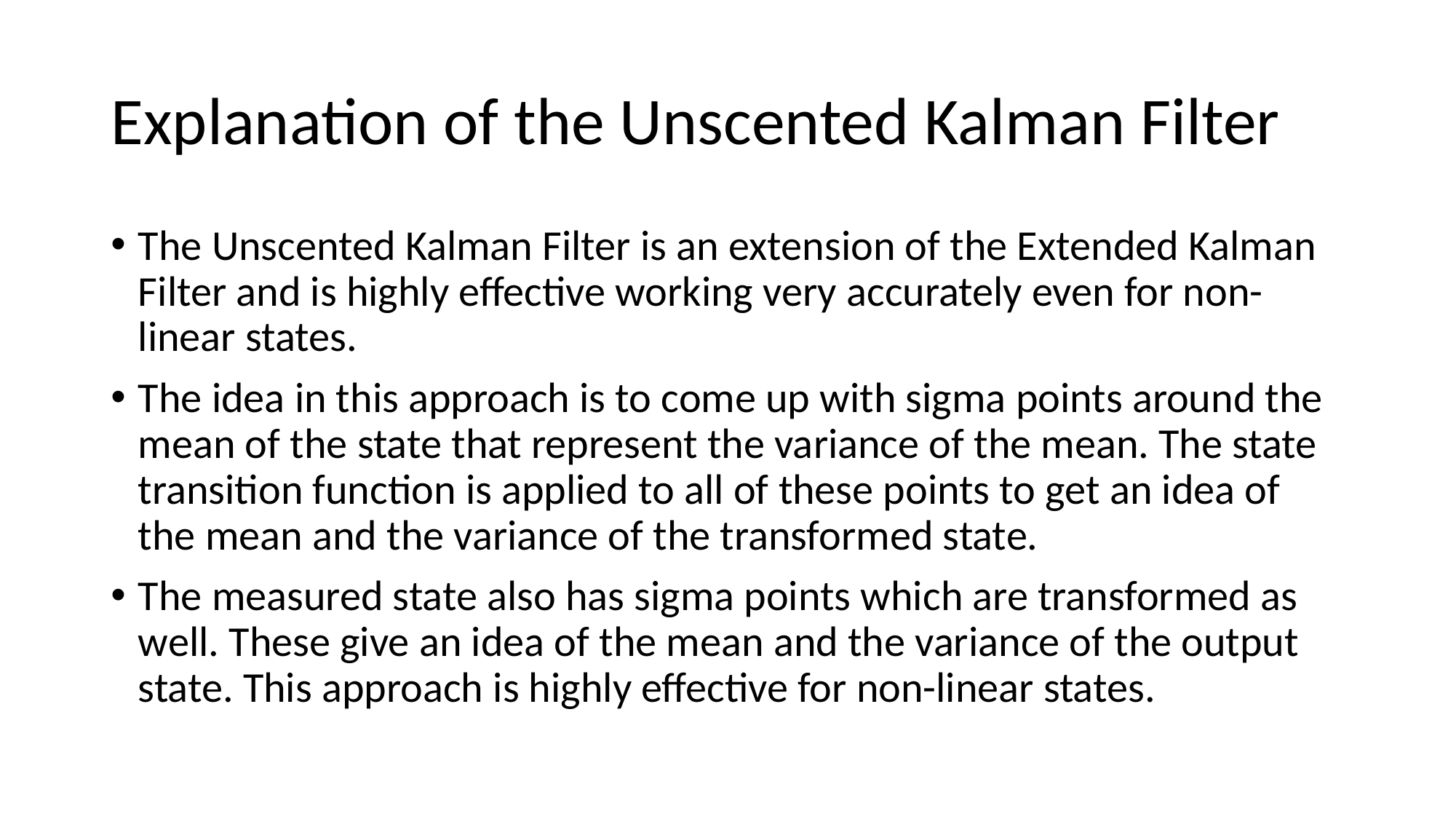

# Explanation of the Unscented Kalman Filter
The Unscented Kalman Filter is an extension of the Extended Kalman Filter and is highly effective working very accurately even for non-linear states.
The idea in this approach is to come up with sigma points around the mean of the state that represent the variance of the mean. The state transition function is applied to all of these points to get an idea of the mean and the variance of the transformed state.
The measured state also has sigma points which are transformed as well. These give an idea of the mean and the variance of the output state. This approach is highly effective for non-linear states.